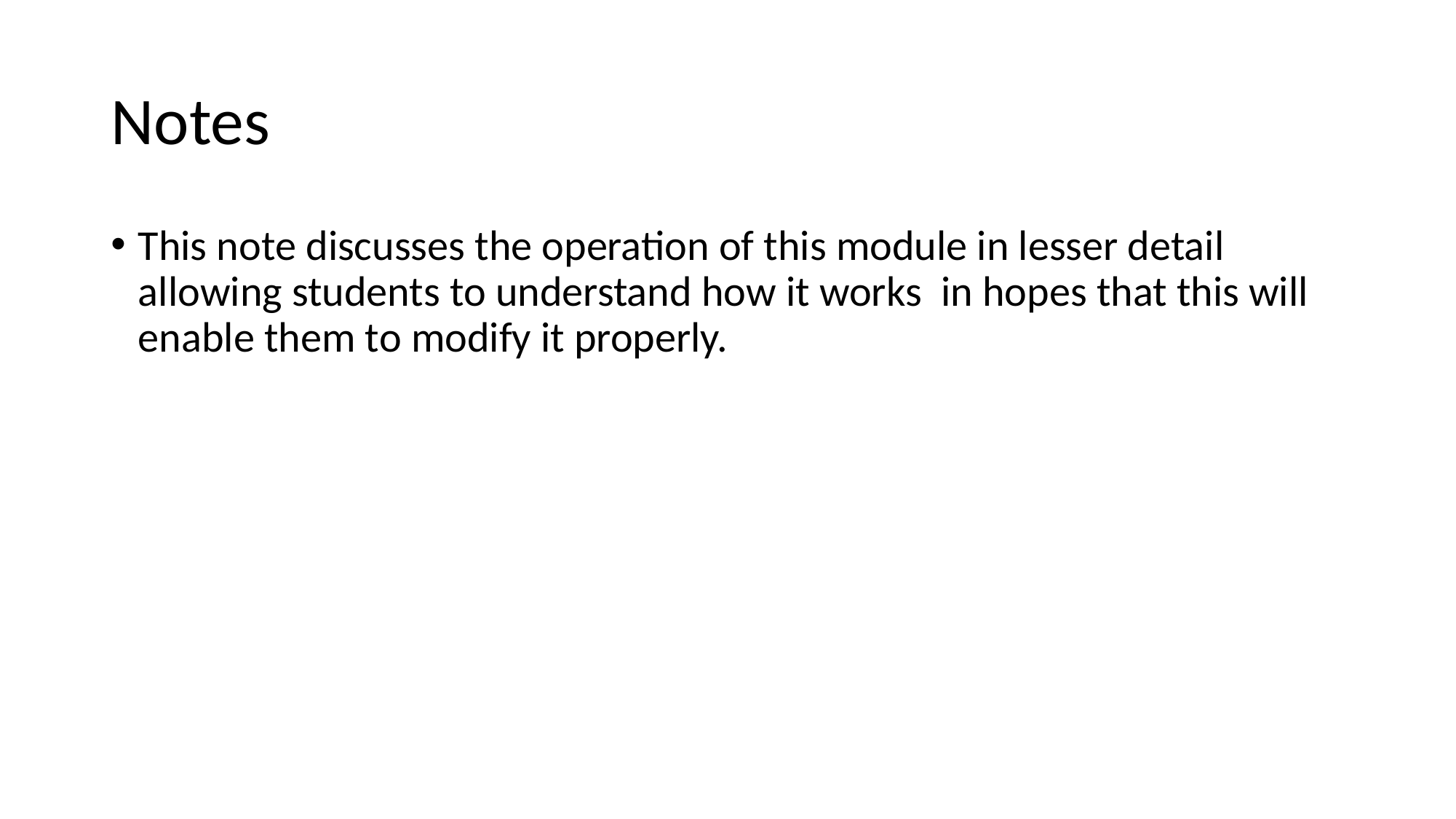

# Notes
This note discusses the operation of this module in lesser detail allowing students to understand how it works  in hopes that this will enable them to modify it properly.